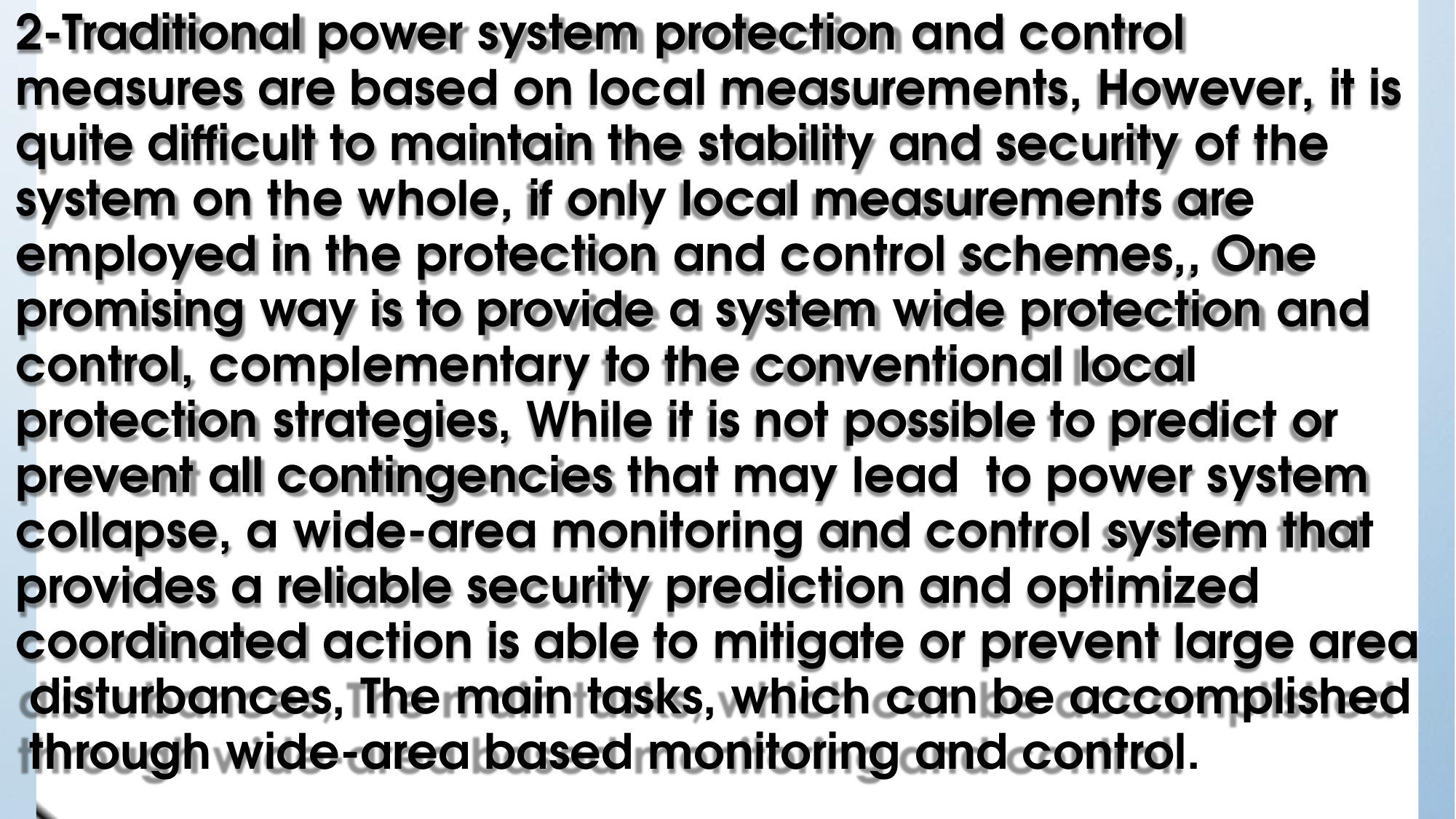

2-Traditional power system protection and control  measures are based on local measurements, However, it is  quite difficult to maintain the stability and security of the  system on the whole, if only local measurements are  employed in the protection and control schemes,, One  promising way is to provide a system wide protection and  control, complementary to the conventional local  protection strategies, While it is not possible to predict or  prevent all contingencies that may lead	to power system  collapse, a wide-area monitoring and control system that  provides a reliable security prediction and optimized  coordinated action is able to mitigate or prevent large area  disturbances, The main tasks, which can be accomplished  through wide-area based monitoring and control.